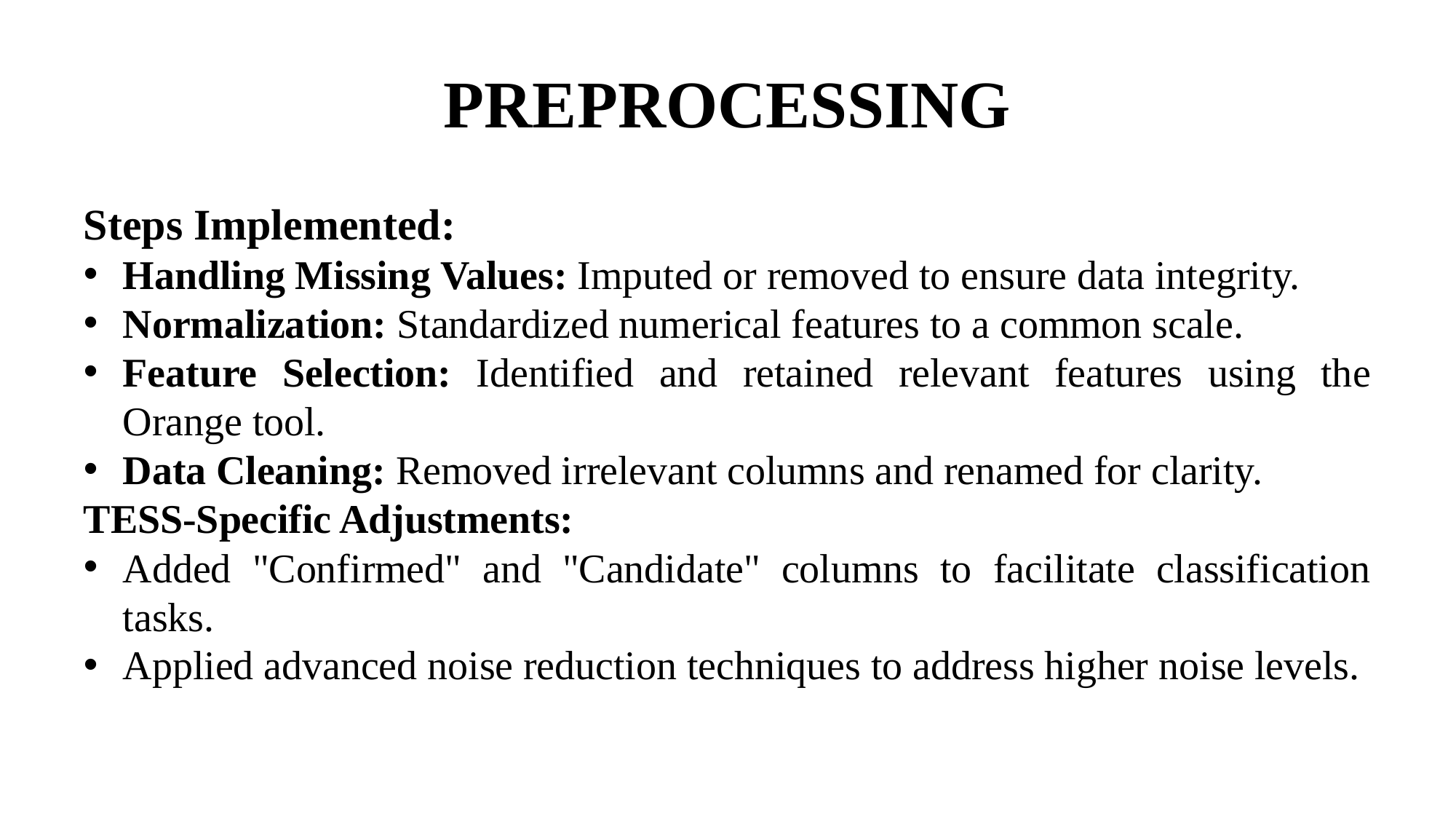

# PREPROCESSING
Steps Implemented:
Handling Missing Values: Imputed or removed to ensure data integrity.
Normalization: Standardized numerical features to a common scale.
Feature Selection: Identified and retained relevant features using the Orange tool.
Data Cleaning: Removed irrelevant columns and renamed for clarity.
TESS-Specific Adjustments:
Added "Confirmed" and "Candidate" columns to facilitate classification tasks.
Applied advanced noise reduction techniques to address higher noise levels.